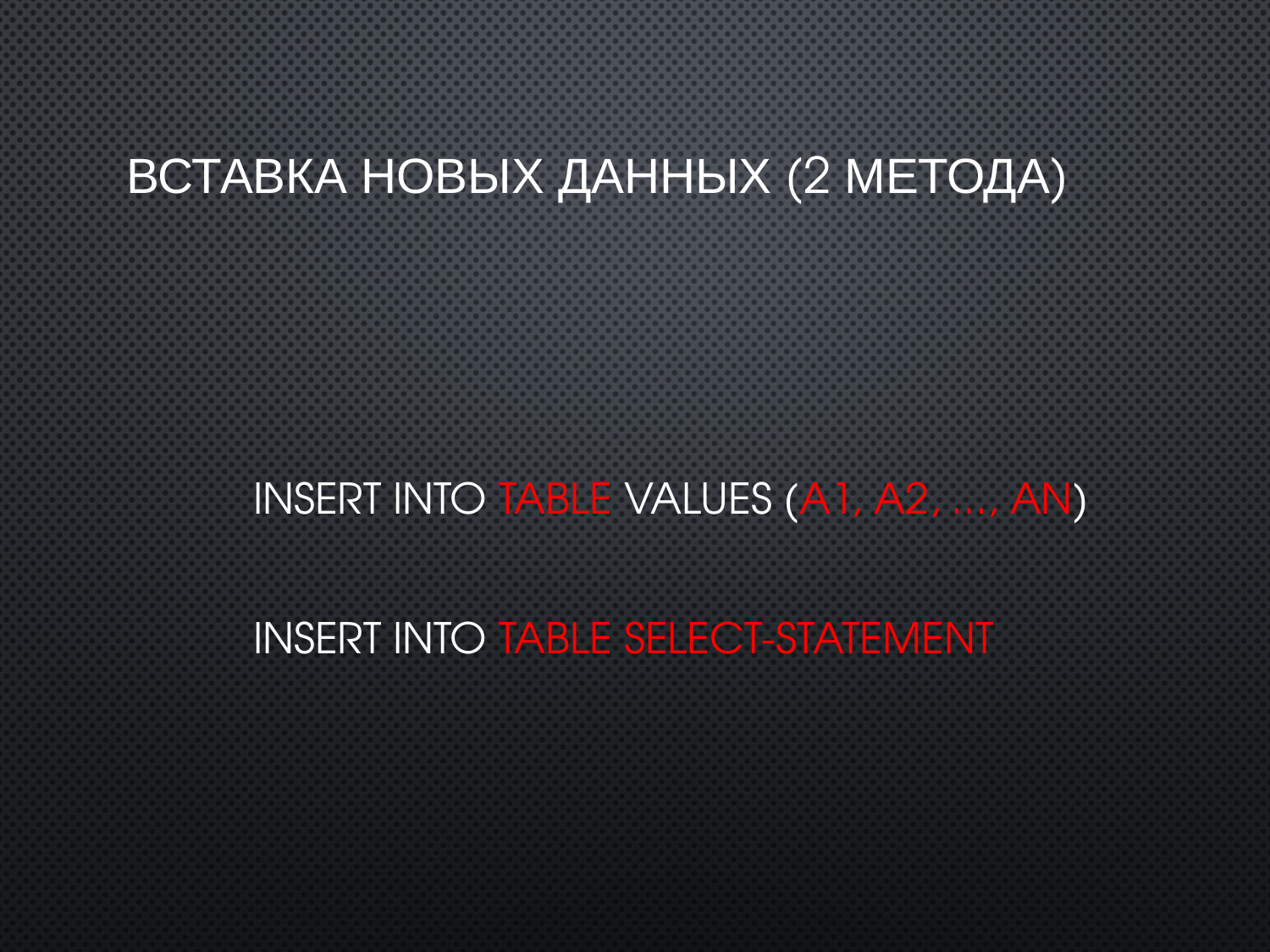

# Вставка новых данных (2 метода)
	INSERT INTO TABLE VALUES (A1, A2, …, An)

	INSERT INTO TABLE SELECT-STATEMENT